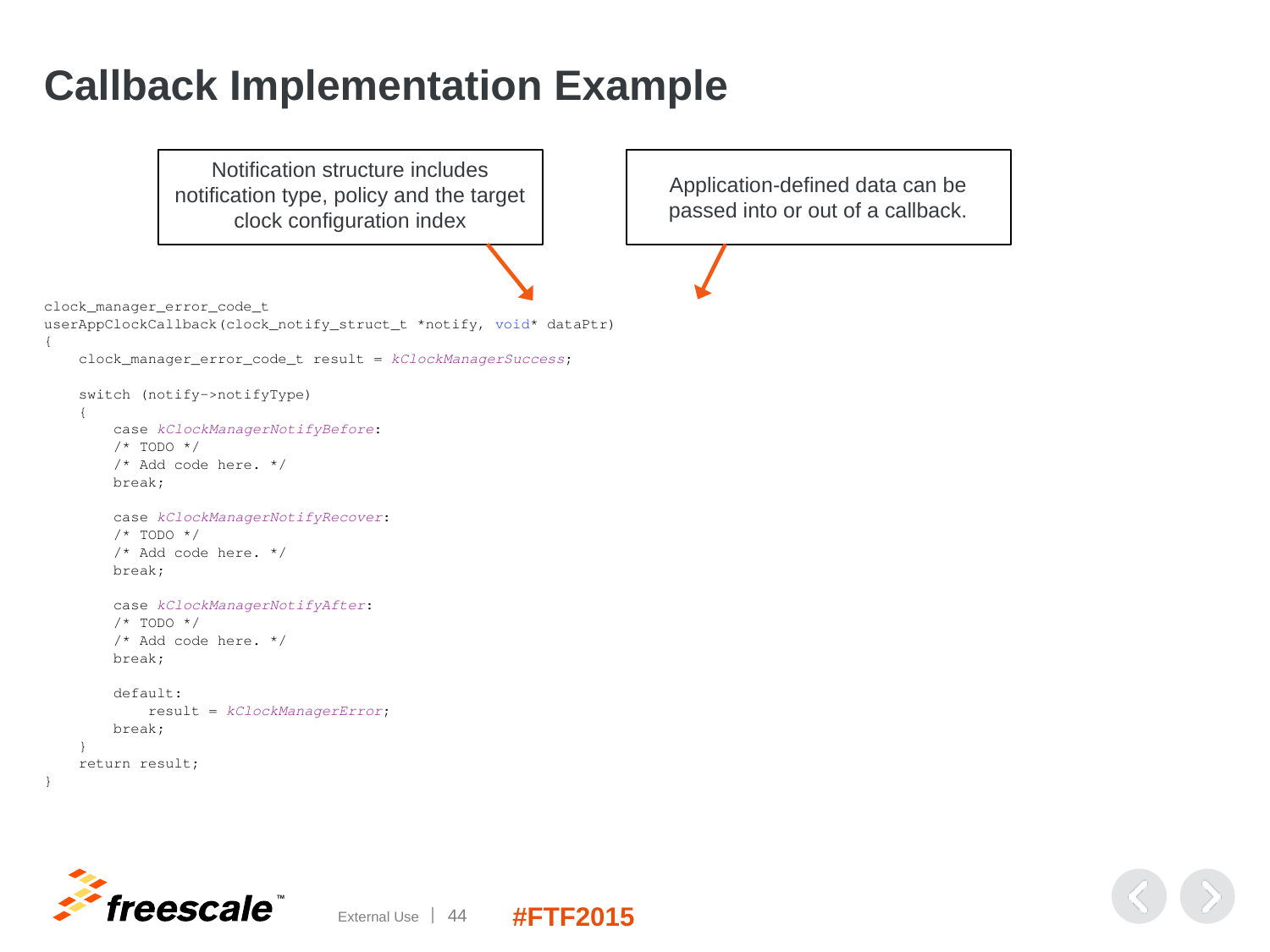

# Callback Implementation Example

clock_manager_error_code_t
userAppClockCallback(clock_notify_struct_t *notify, void* dataPtr)
{
    clock_manager_error_code_t result = kClockManagerSuccess;

    switch (notify->notifyType)
    {
        case kClockManagerNotifyBefore:
        /* TODO */
        /* Add code here. */
        break;

        case kClockManagerNotifyRecover:
        /* TODO */
        /* Add code here. */
        break;

        case kClockManagerNotifyAfter:
        /* TODO */
        /* Add code here. */
        break;

        default:
            result = kClockManagerError;
        break;
    }
    return result;
}
Notification structure includes notification type, policy and the target clock configuration index
Application-defined data can be passed into or out of a callback.